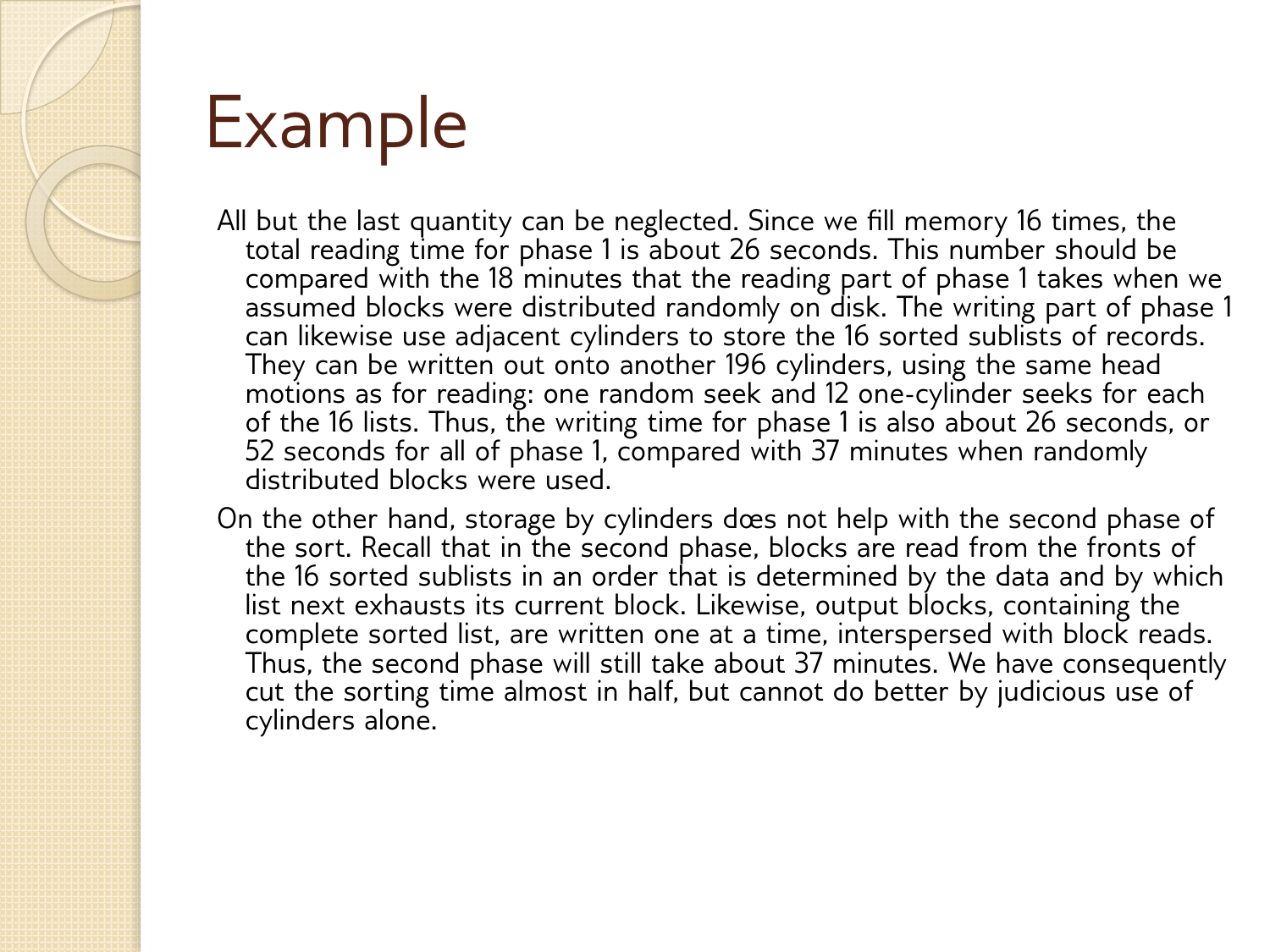

# Example
All but the last quantity can be neglected. Since we fill memory 16 times, the total reading time for phase 1 is about 26 seconds. This number should be compared with the 18 minutes that the reading part of phase 1 takes when we assumed blocks were distributed randomly on disk. The writing part of phase 1 can likewise use adjacent cylinders to store the 16 sorted sublists of records. They can be written out onto another 196 cylinders, using the same head motions as for reading: one random seek and 12 one-cylinder seeks for each of the 16 lists. Thus, the writing time for phase 1 is also about 26 seconds, or 52 seconds for all of phase 1, compared with 37 minutes when randomly distributed blocks were used.
On the other hand, storage by cylinders does not help with the second phase of the sort. Recall that in the second phase, blocks are read from the fronts of the 16 sorted sublists in an order that is determined by the data and by which list next exhausts its current block. Likewise, output blocks, containing the complete sorted list, are written one at a time, interspersed with block reads. Thus, the second phase will still take about 37 minutes. We have consequently cut the sorting time almost in half, but cannot do better by judicious use of cylinders alone.